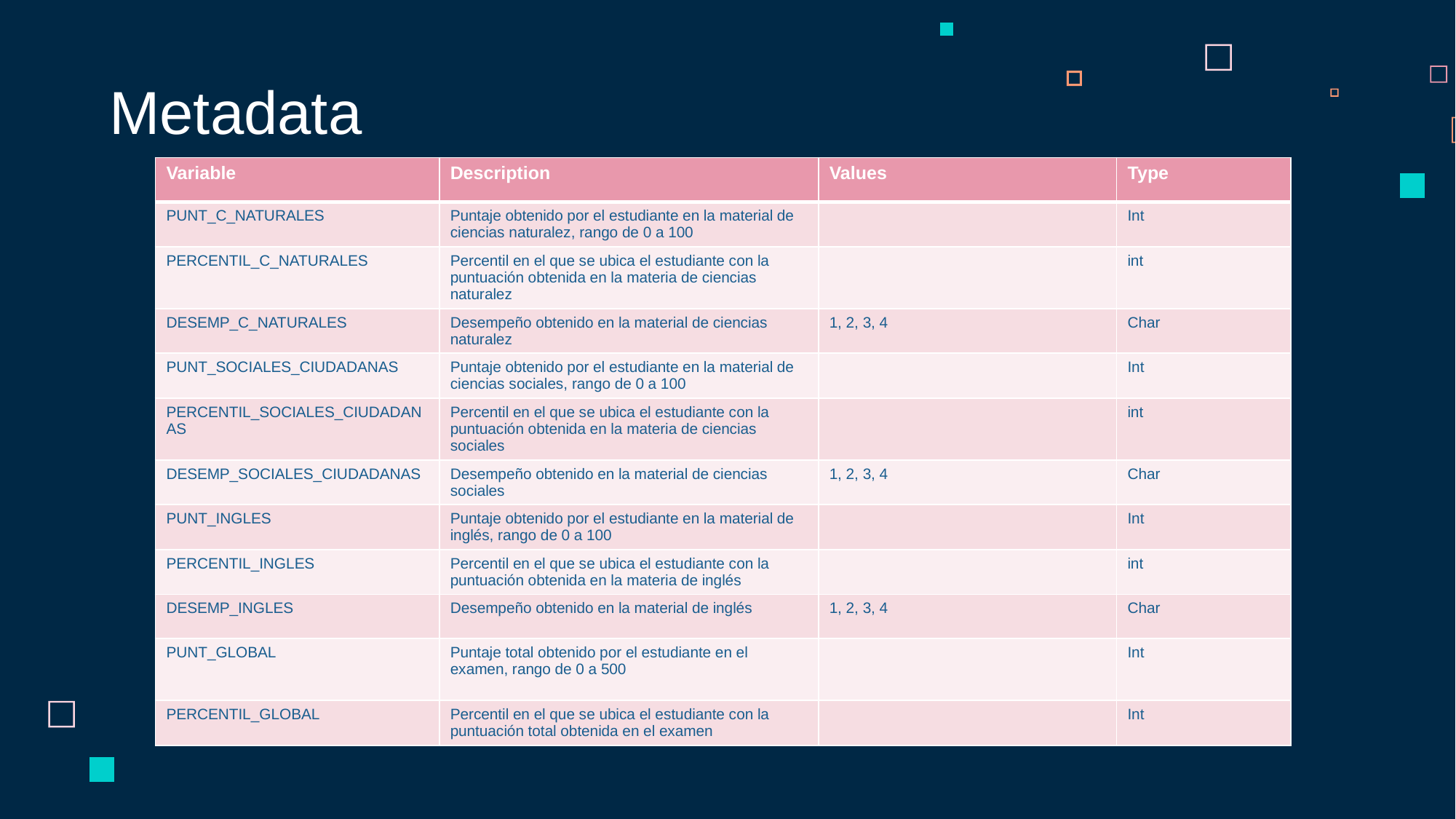

# Metadata
| Variable | Description | Values | Type |
| --- | --- | --- | --- |
| PUNT\_C\_NATURALES | Puntaje obtenido por el estudiante en la material de ciencias naturalez, rango de 0 a 100 |  | Int |
| PERCENTIL\_C\_NATURALES | Percentil en el que se ubica el estudiante con la puntuación obtenida en la materia de ciencias naturalez |  | int |
| DESEMP\_C\_NATURALES | Desempeño obtenido en la material de ciencias naturalez | 1, 2, 3, 4 | Char |
| PUNT\_SOCIALES\_CIUDADANAS | Puntaje obtenido por el estudiante en la material de ciencias sociales, rango de 0 a 100 |  | Int |
| PERCENTIL\_SOCIALES\_CIUDADANAS | Percentil en el que se ubica el estudiante con la puntuación obtenida en la materia de ciencias sociales |  | int |
| DESEMP\_SOCIALES\_CIUDADANAS | Desempeño obtenido en la material de ciencias sociales | 1, 2, 3, 4 | Char |
| PUNT\_INGLES | Puntaje obtenido por el estudiante en la material de inglés, rango de 0 a 100 |  | Int |
| PERCENTIL\_INGLES | Percentil en el que se ubica el estudiante con la puntuación obtenida en la materia de inglés |  | int |
| DESEMP\_INGLES | Desempeño obtenido en la material de inglés | 1, 2, 3, 4 | Char |
| PUNT\_GLOBAL | Puntaje total obtenido por el estudiante en el examen, rango de 0 a 500 |  | Int |
| PERCENTIL\_GLOBAL | Percentil en el que se ubica el estudiante con la puntuación total obtenida en el examen |  | Int |